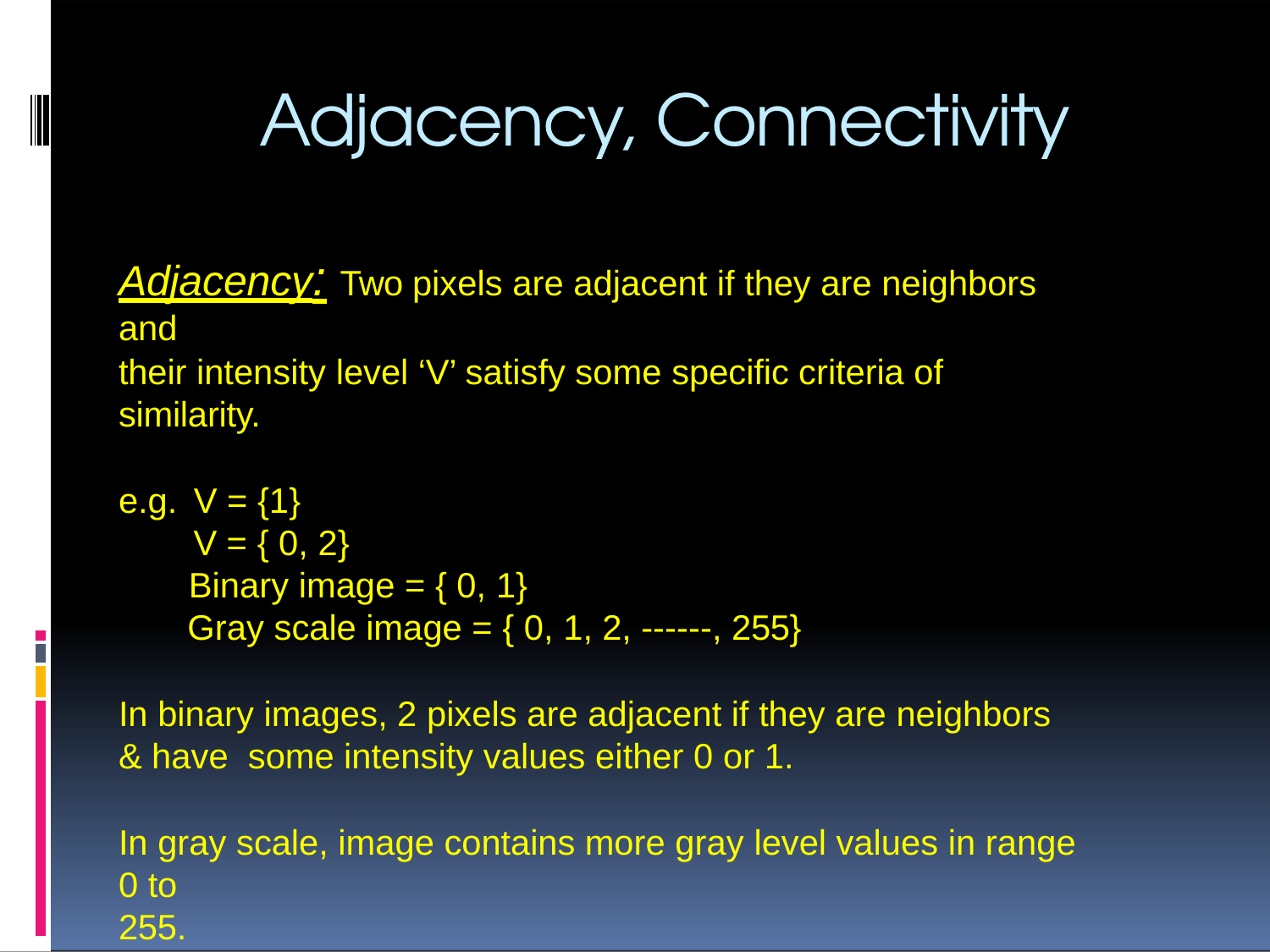

# Adjacency, Connectivity

Adjacency: Two pixels are adjacent if they are neighbors and
their intensity level ‘V’ satisfy some specific criteria of similarity.

e.g.	V = {1}
V = { 0, 2}
Binary image = { 0, 1}
Gray scale image = { 0, 1, 2, ------, 255}

In binary images, 2 pixels are adjacent if they are neighbors & have  some intensity values either 0 or 1.

In gray scale, image contains more gray level values in range 0 to
255.